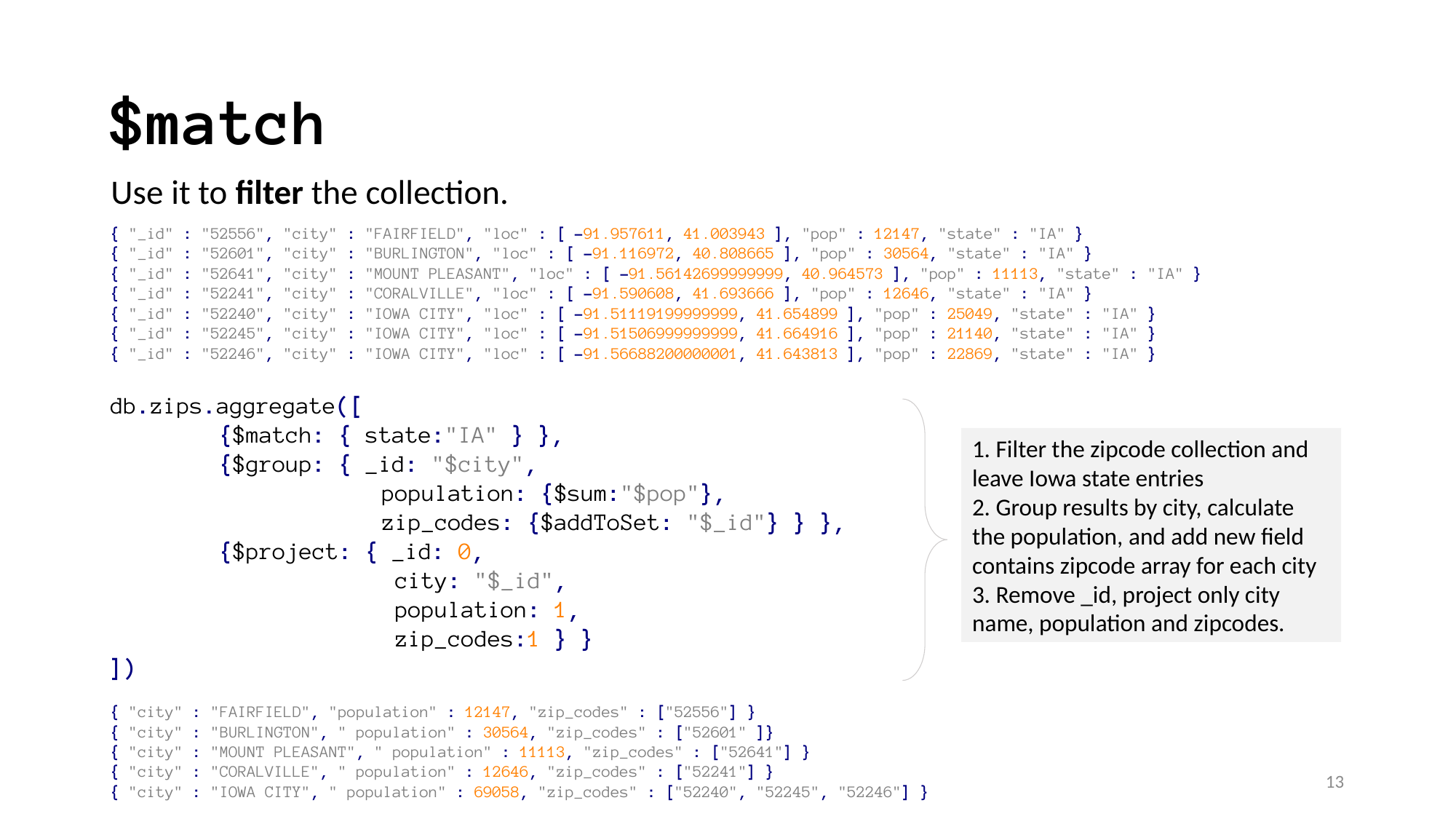

# $match
Use it to filter the collection.
{ "_id" : "52556", "city" : "FAIRFIELD", "loc" : [ -91.957611, 41.003943 ], "pop" : 12147, "state" : "IA" }
{ "_id" : "52601", "city" : "BURLINGTON", "loc" : [ -91.116972, 40.808665 ], "pop" : 30564, "state" : "IA" }
{ "_id" : "52641", "city" : "MOUNT PLEASANT", "loc" : [ -91.56142699999999, 40.964573 ], "pop" : 11113, "state" : "IA" }
{ "_id" : "52241", "city" : "CORALVILLE", "loc" : [ -91.590608, 41.693666 ], "pop" : 12646, "state" : "IA" }
{ "_id" : "52240", "city" : "IOWA CITY", "loc" : [ -91.51119199999999, 41.654899 ], "pop" : 25049, "state" : "IA" }
{ "_id" : "52245", "city" : "IOWA CITY", "loc" : [ -91.51506999999999, 41.664916 ], "pop" : 21140, "state" : "IA" }
{ "_id" : "52246", "city" : "IOWA CITY", "loc" : [ -91.56688200000001, 41.643813 ], "pop" : 22869, "state" : "IA" }
db.zips.aggregate([
	{$match: { state:"IA" } },
	{$group: { _id: "$city",
		    population: {$sum:"$pop"},
		    zip_codes: {$addToSet: "$_id"} } },
	{$project: { _id: 0,
		     city: "$_id",
		     population: 1,
		     zip_codes:1 } }
])

1. Filter the zipcode collection and leave Iowa state entries
2. Group results by city, calculate the population, and add new field contains zipcode array for each city
3. Remove _id, project only city name, population and zipcodes.
{ "city" : "FAIRFIELD", "population" : 12147, "zip_codes" : ["52556"] }
{ "city" : "BURLINGTON", " population" : 30564, "zip_codes" : ["52601" ]}
{ "city" : "MOUNT PLEASANT", " population" : 11113, "zip_codes" : ["52641"] }
{ "city" : "CORALVILLE", " population" : 12646, "zip_codes" : ["52241"] }
{ "city" : "IOWA CITY", " population" : 69058, "zip_codes" : ["52240", "52245", "52246"] }
13